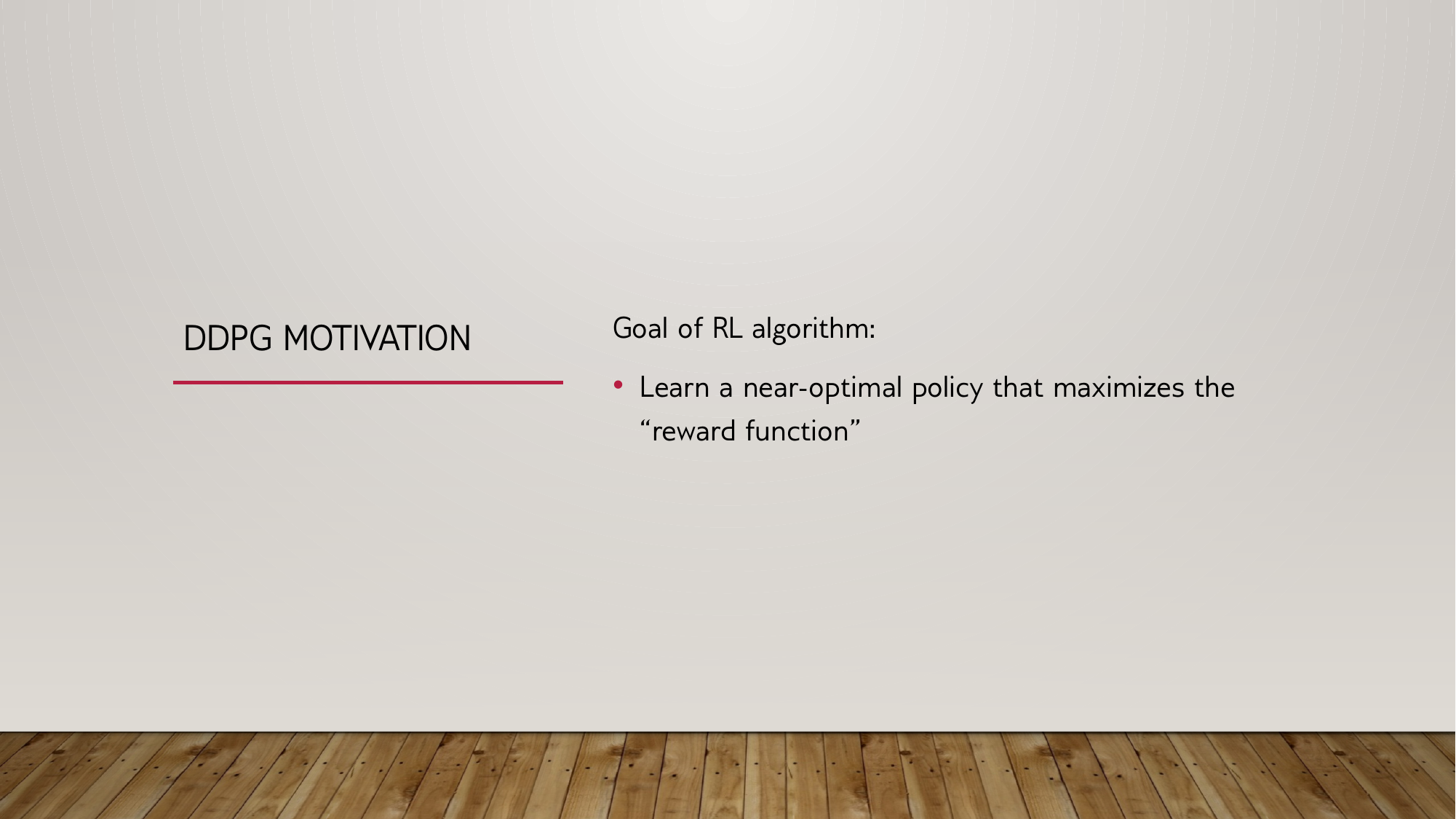

# DDPG Motivation
Goal of RL algorithm:
Learn a near-optimal policy that maximizes the “reward function”